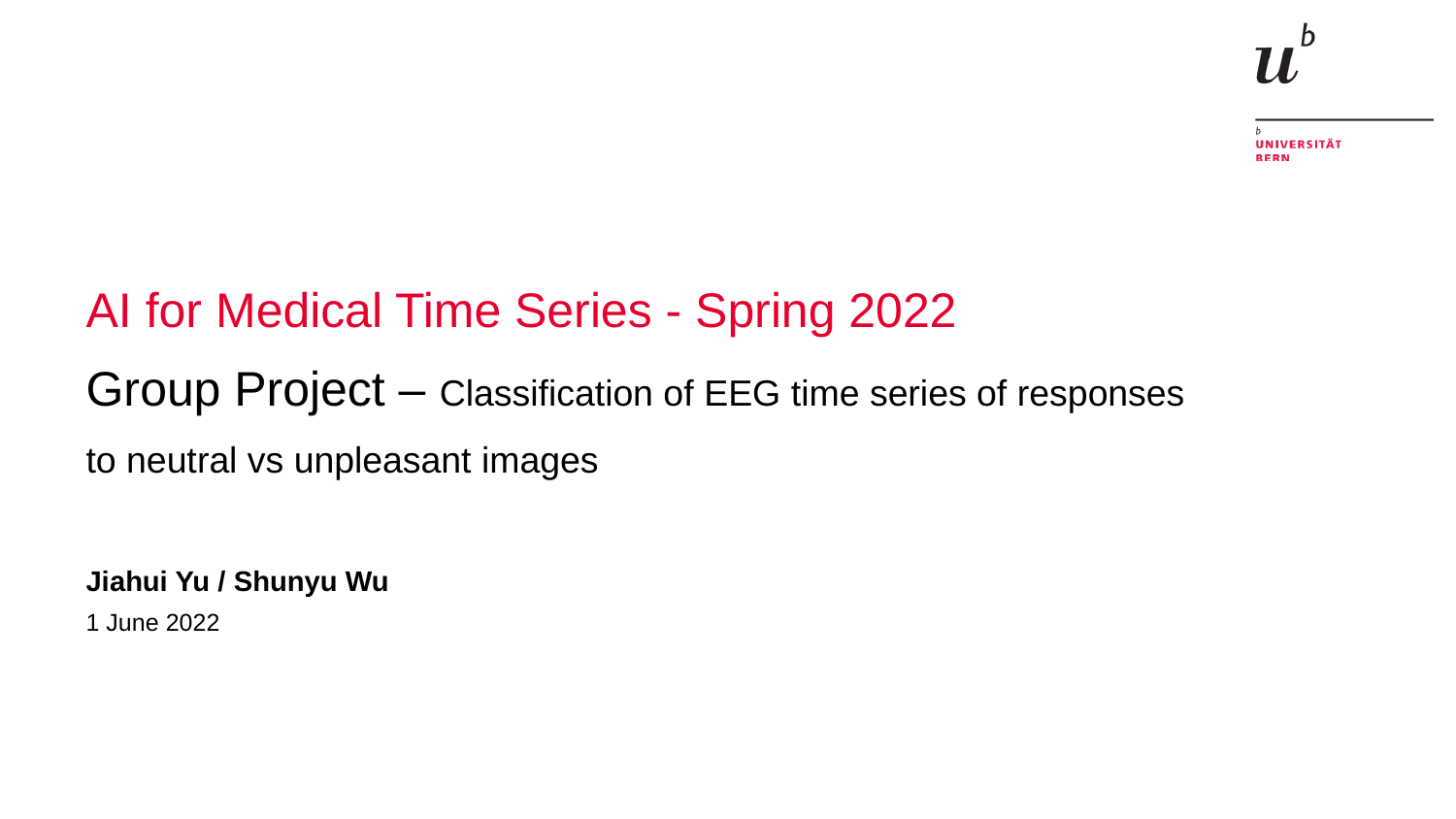

# AI for Medical Time Series - Spring 2022

Group Project – Classification of EEG time series of responses to neutral vs unpleasant images
Jiahui Yu / Shunyu Wu
1 June 2022